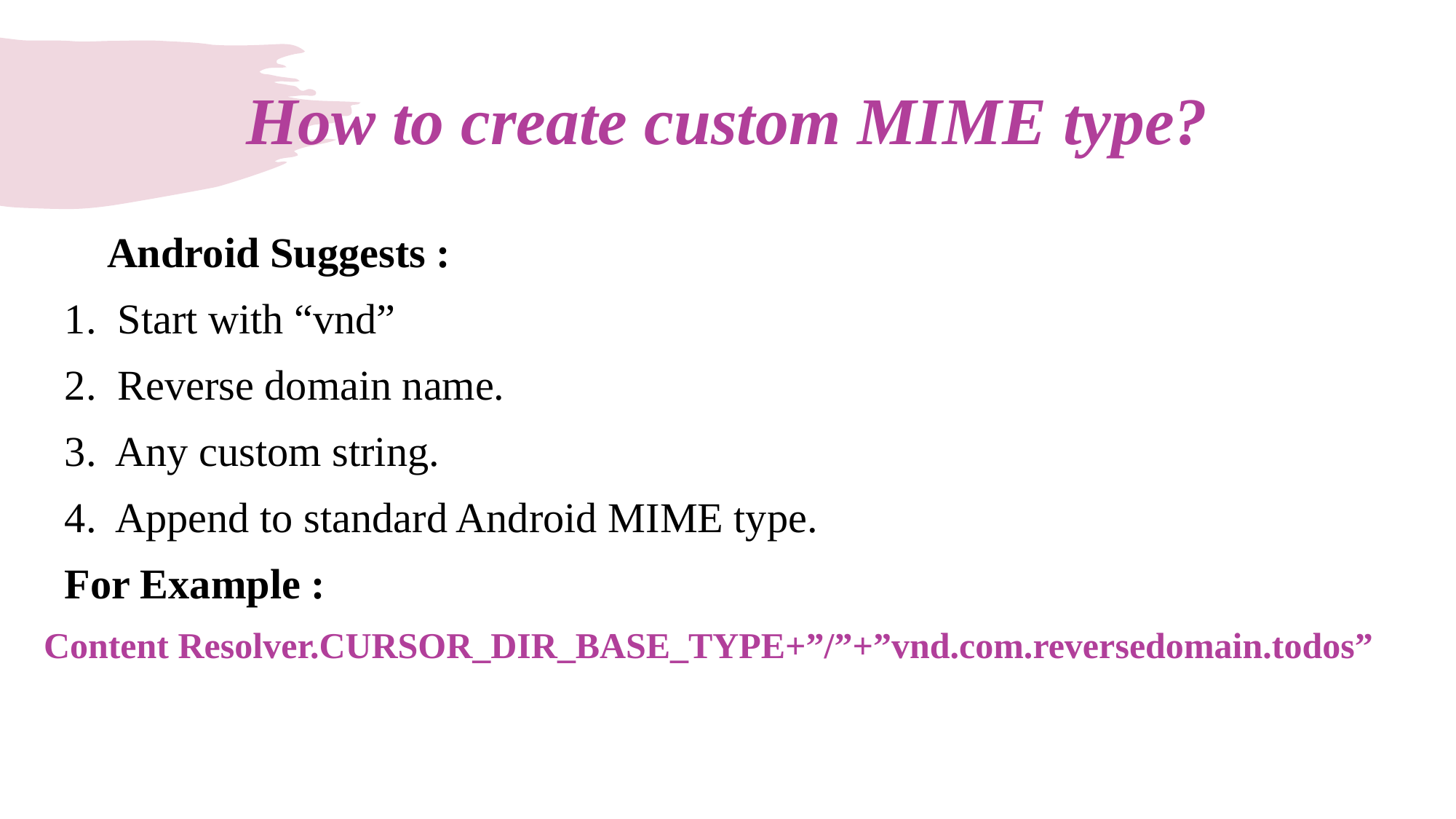

# How to create custom MIME type?
      Android Suggests :
  1.  Start with “vnd”
  2.  Reverse domain name.
  3.  Any custom string.
  4.  Append to standard Android MIME type.
  For Example :
Content Resolver.CURSOR_DIR_BASE_TYPE+”/”+”vnd.com.reversedomain.todos”